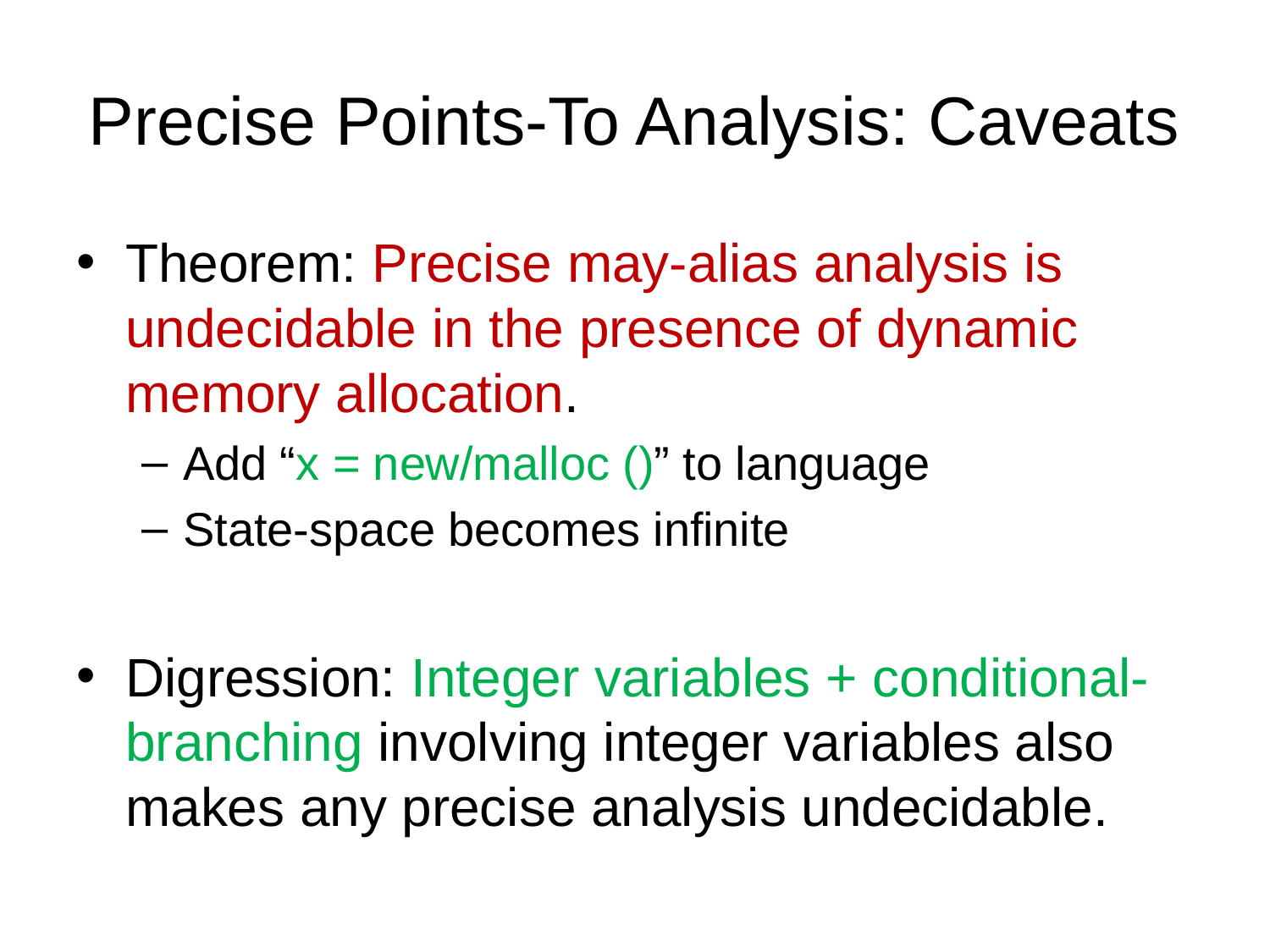

# Precise Points-To Analysis: Caveats
Theorem: Precise may-alias analysis is undecidable in the presence of dynamic memory allocation.
Add “x = new/malloc ()” to language
State-space becomes infinite

Digression: Integer variables + conditional-branching involving integer variables also makes any precise analysis undecidable.